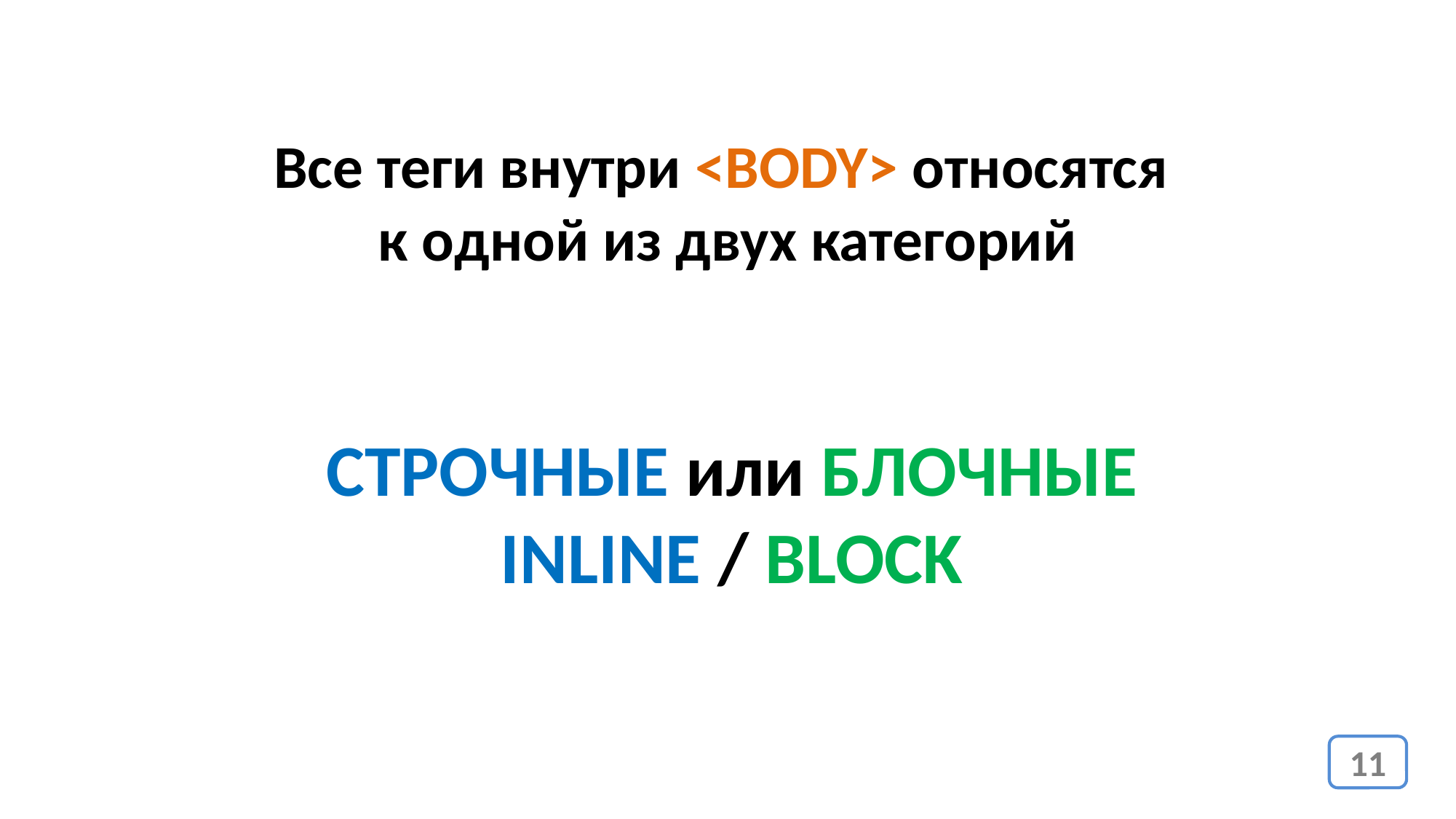

Все теги внутри <BODY> относятся
к одной из двух категорий
СТРОЧНЫЕ или БЛОЧНЫЕ
INLINE / BLOCK
11